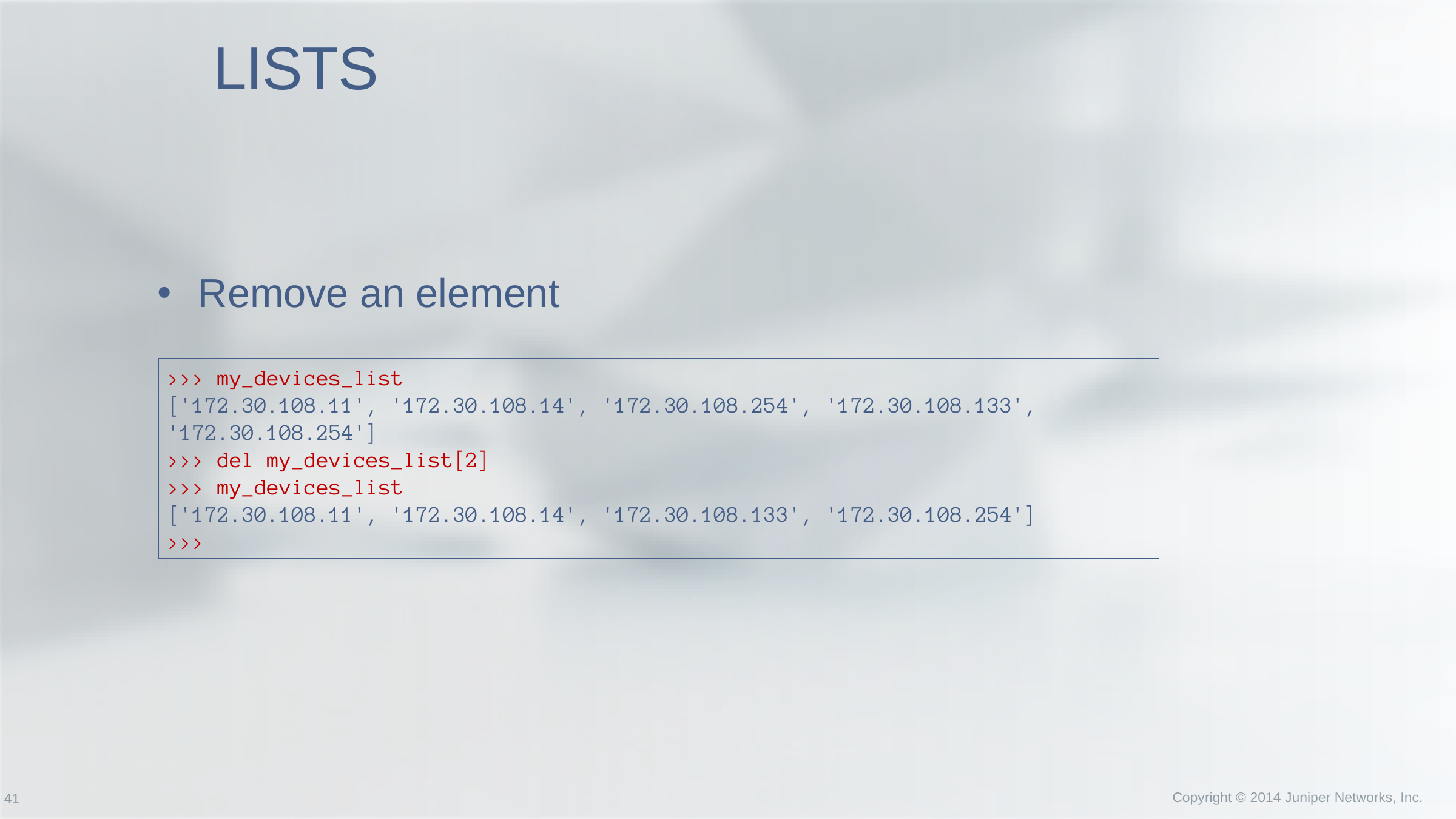

# LISTS
Remove an element

>>> my_devices_list
['172.30.108.11', '172.30.108.14', '172.30.108.254', '172.30.108.133', '172.30.108.254']
>>> del my_devices_list[2]
>>> my_devices_list
['172.30.108.11', '172.30.108.14', '172.30.108.133', '172.30.108.254']
>>>